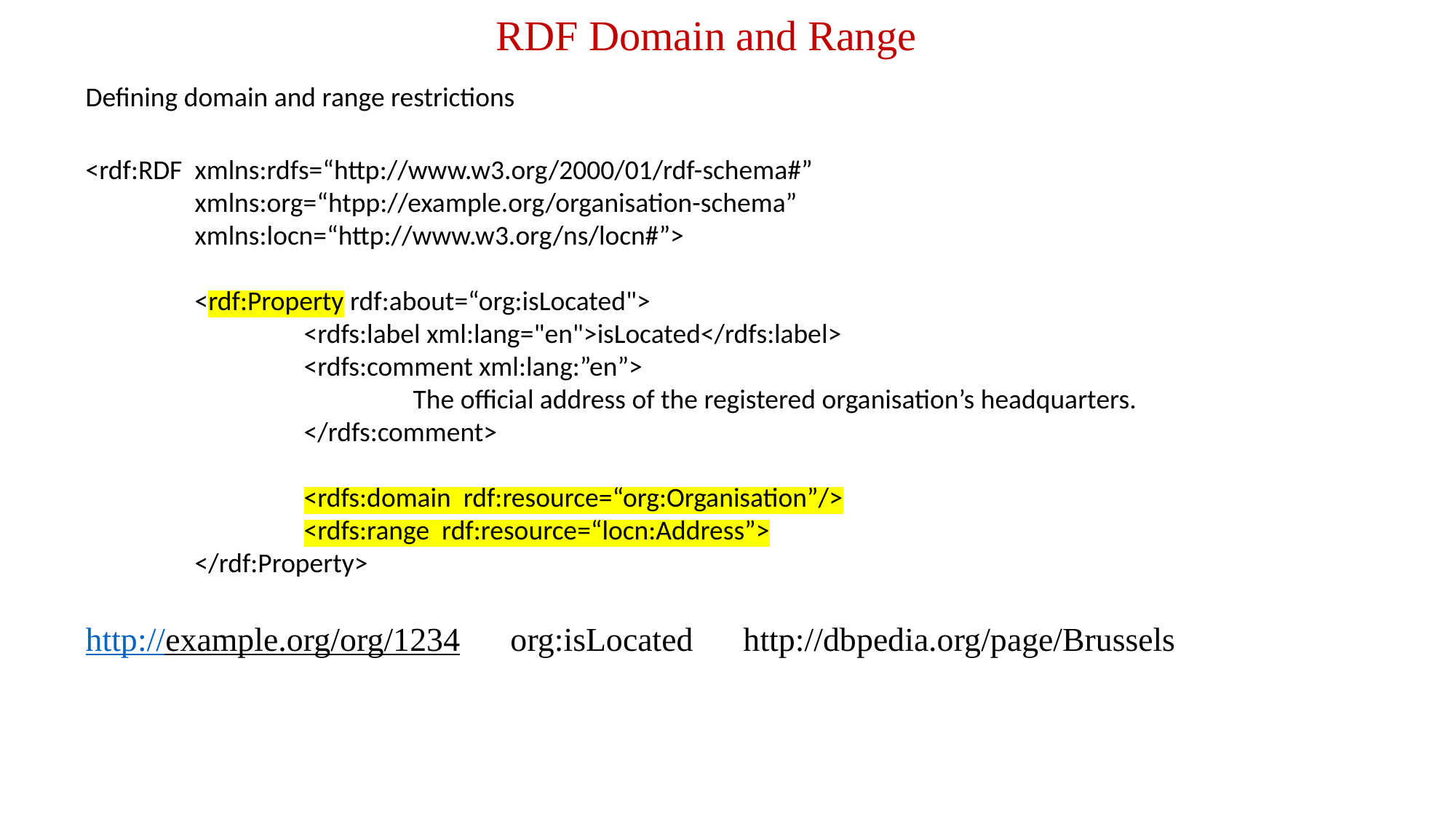

RDF Domain and Range
Defining domain and range restrictions

<rdf:RDF	xmlns:rdfs=“http://www.w3.org/2000/01/rdf-schema#”
	xmlns:org=“htpp://example.org/organisation-schema”
	xmlns:locn=“http://www.w3.org/ns/locn#”>

	<rdf:Property rdf:about=“org:isLocated">
		<rdfs:label xml:lang="en">isLocated</rdfs:label>
		<rdfs:comment xml:lang:”en”>
			The official address of the registered organisation’s headquarters.
		</rdfs:comment>

		<rdfs:domain  rdf:resource=“org:Organisation”/>
		<rdfs:range  rdf:resource=“locn:Address”>
	</rdf:Property>

http://example.org/org/1234      org:isLocated      http://dbpedia.org/page/Brussels